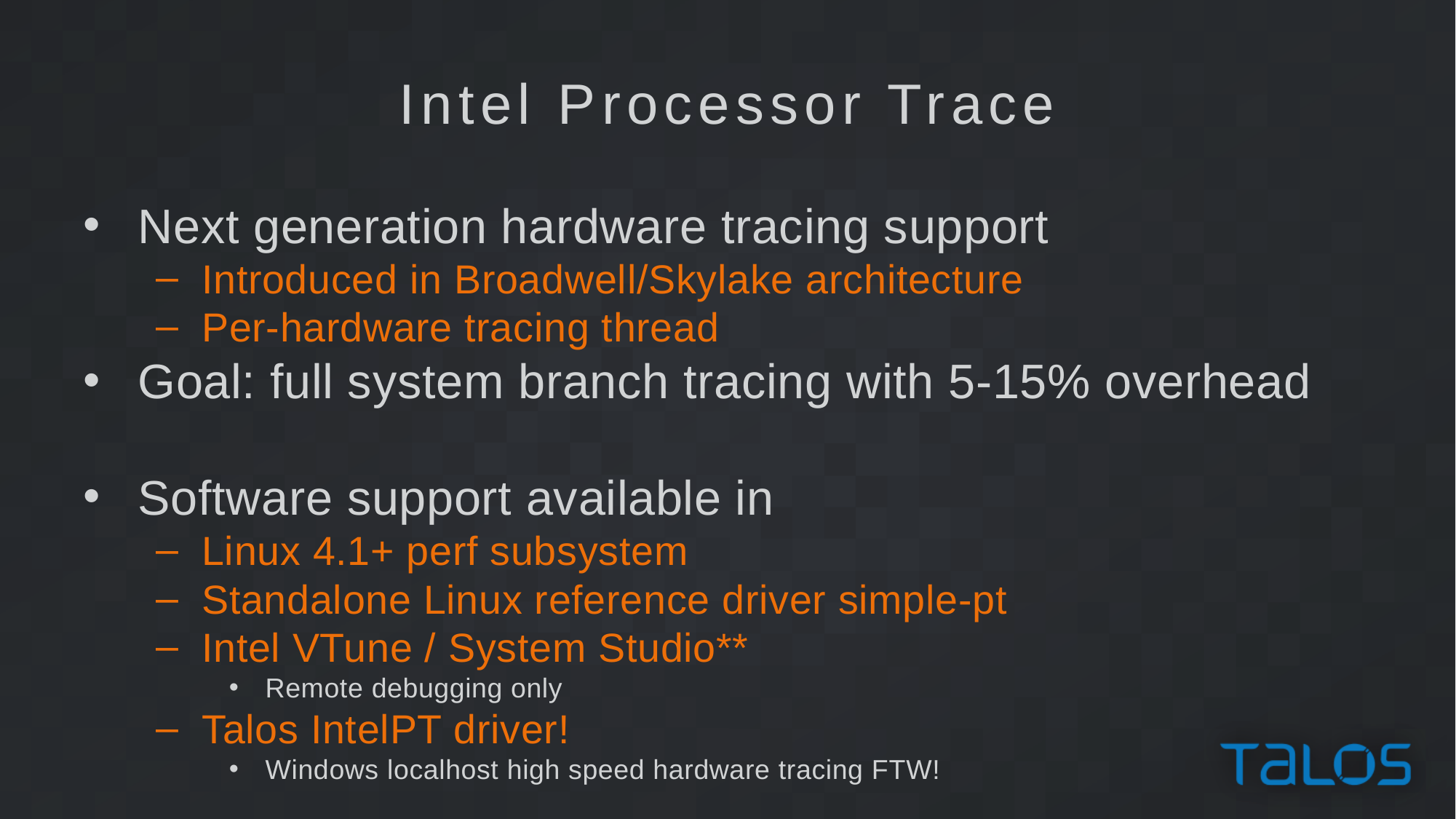

Intel Processor Trace
Next generation hardware tracing support
Introduced in Broadwell/Skylake architecture
Per-hardware tracing thread
Goal: full system branch tracing with 5-15% overhead

Software support available in
Linux 4.1+ perf subsystem
Standalone Linux reference driver simple-pt
Intel VTune / System Studio**
Remote debugging only
Talos IntelPT driver!
Windows localhost high speed hardware tracing FTW!